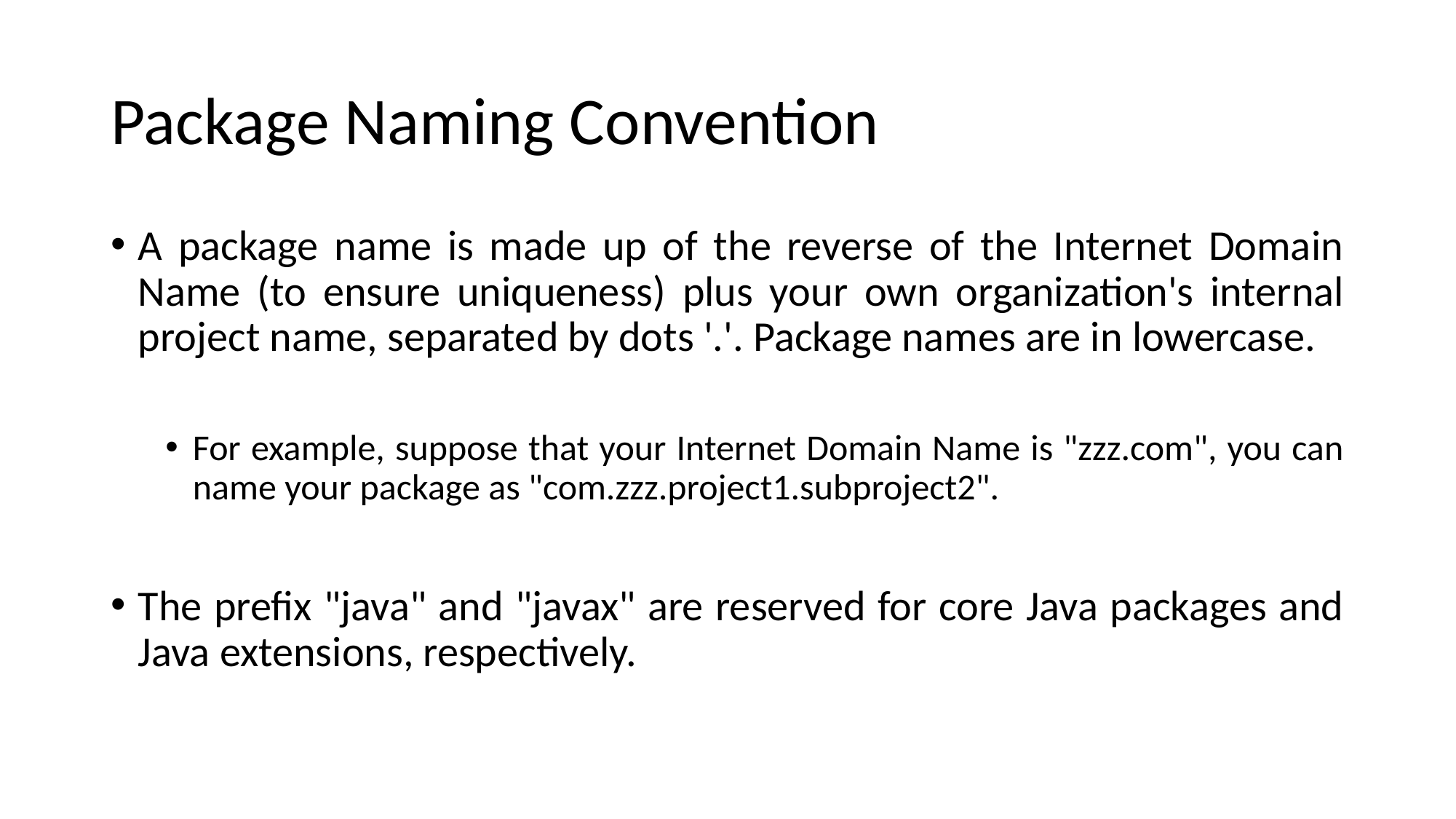

# Package Naming Convention
A package name is made up of the reverse of the Internet Domain Name (to ensure uniqueness) plus your own organization's internal project name, separated by dots '.'. Package names are in lowercase.

For example, suppose that your Internet Domain Name is "zzz.com", you can name your package as "com.zzz.project1.subproject2".

The prefix "java" and "javax" are reserved for core Java packages and Java extensions, respectively.